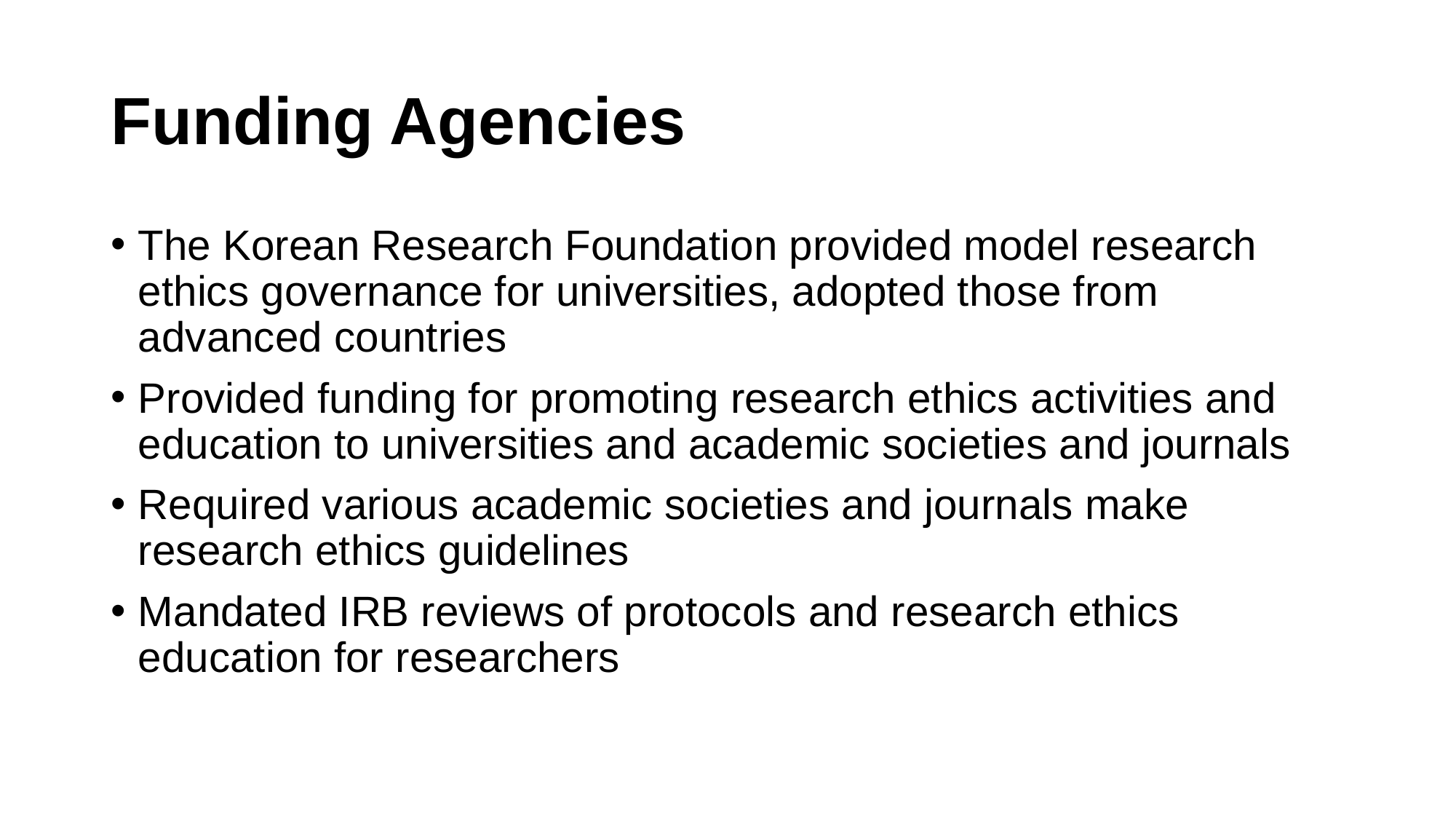

# Funding Agencies
The Korean Research Foundation provided model research ethics governance for universities, adopted those from advanced countries
Provided funding for promoting research ethics activities and education to universities and academic societies and journals
Required various academic societies and journals make research ethics guidelines
Mandated IRB reviews of protocols and research ethics education for researchers